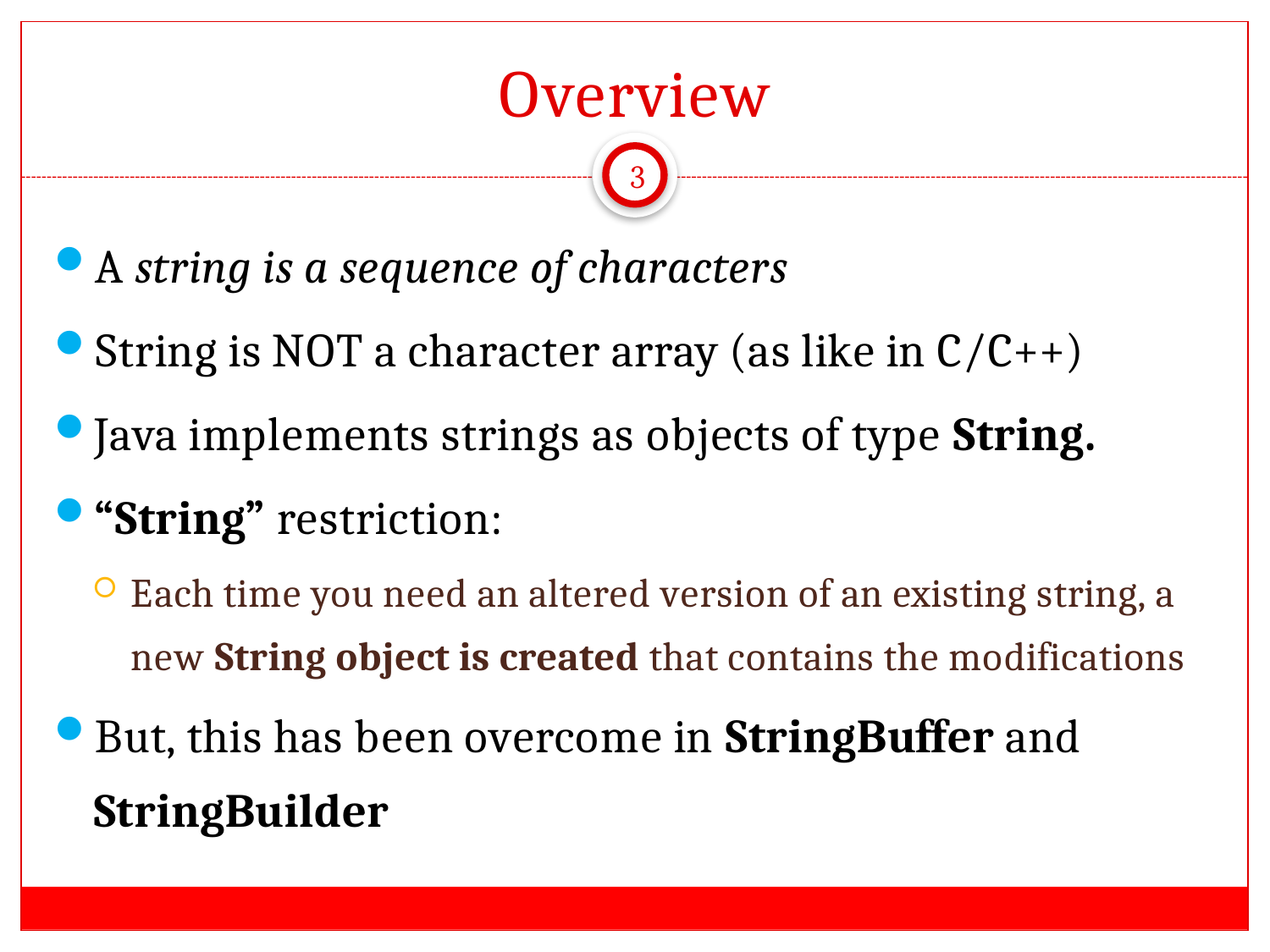

# Overview
3
A string is a sequence of characters
String is NOT a character array (as like in C/C++)
Java implements strings as objects of type String.
“String” restriction:
Each time you need an altered version of an existing string, a new String object is created that contains the modifications
But, this has been overcome in StringBuffer and StringBuilder